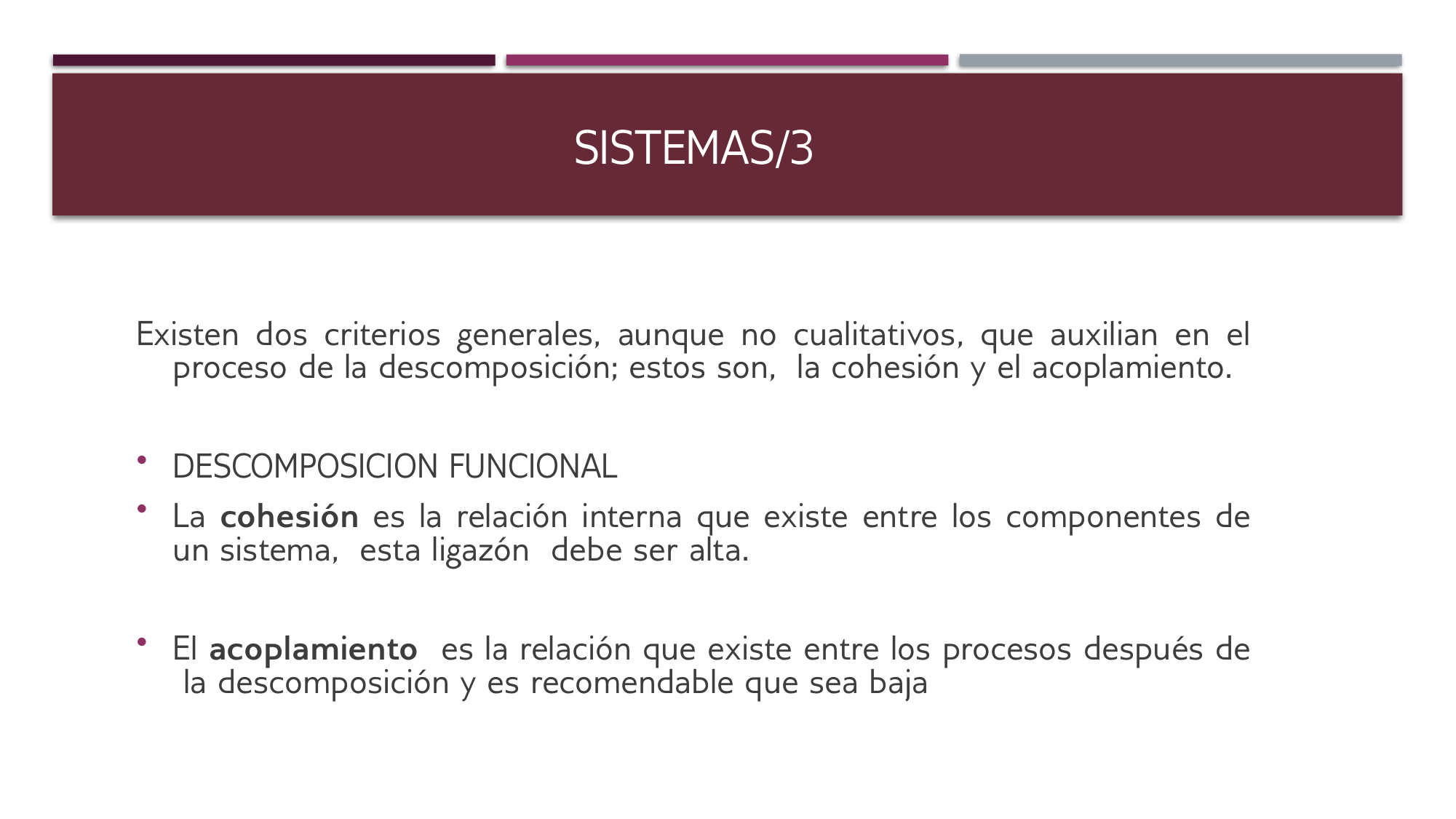

# Sistemas/3
Existen dos criterios generales, aunque no cualitativos, que auxilian en el proceso de la descomposición; estos son,  la cohesión y el acoplamiento.

DESCOMPOSICION FUNCIONAL
La cohesión es la relación interna que existe entre los componentes de un sistema,  esta ligazón  debe ser alta.

El acoplamiento  es la relación que existe entre los procesos después de  la descomposición y es recomendable que sea baja